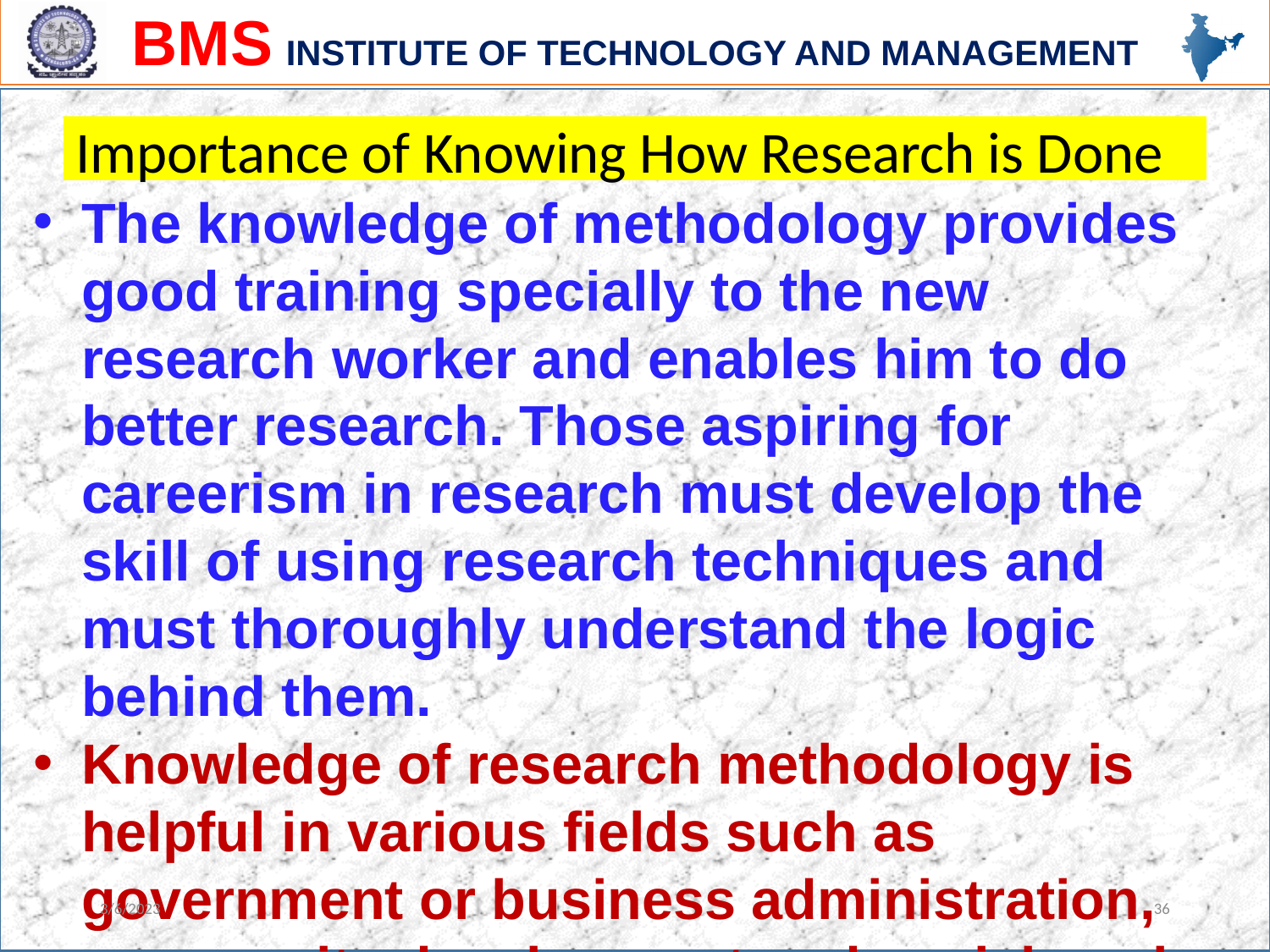

# Importance of Knowing How Research is Done
The knowledge of methodology provides good training specially to the new research worker and enables him to do better research. Those aspiring for careerism in research must develop the skill of using research techniques and must thoroughly understand the logic behind them.
Knowledge of research methodology is helpful in various fields such as government or business administration, community development and social work where persons are increasingly called upon to evaluate and use research results for action.
 The satisfaction of acquiring a new intellectual tool which can become a way of looking at the world and of judging every day experience.
It enables use to make intelligent decisions concerning problems facing us in practical life at different points of time.
In this scientific age, all of us are in many ways consumers of research results and we can use them intelligently provided we are able to judge the adequacy of the methods by which they have been obtained. The knowledge of methodology helps the consumer of research results to evaluate them and enables him to take rational decisions.

3/6/2023
36